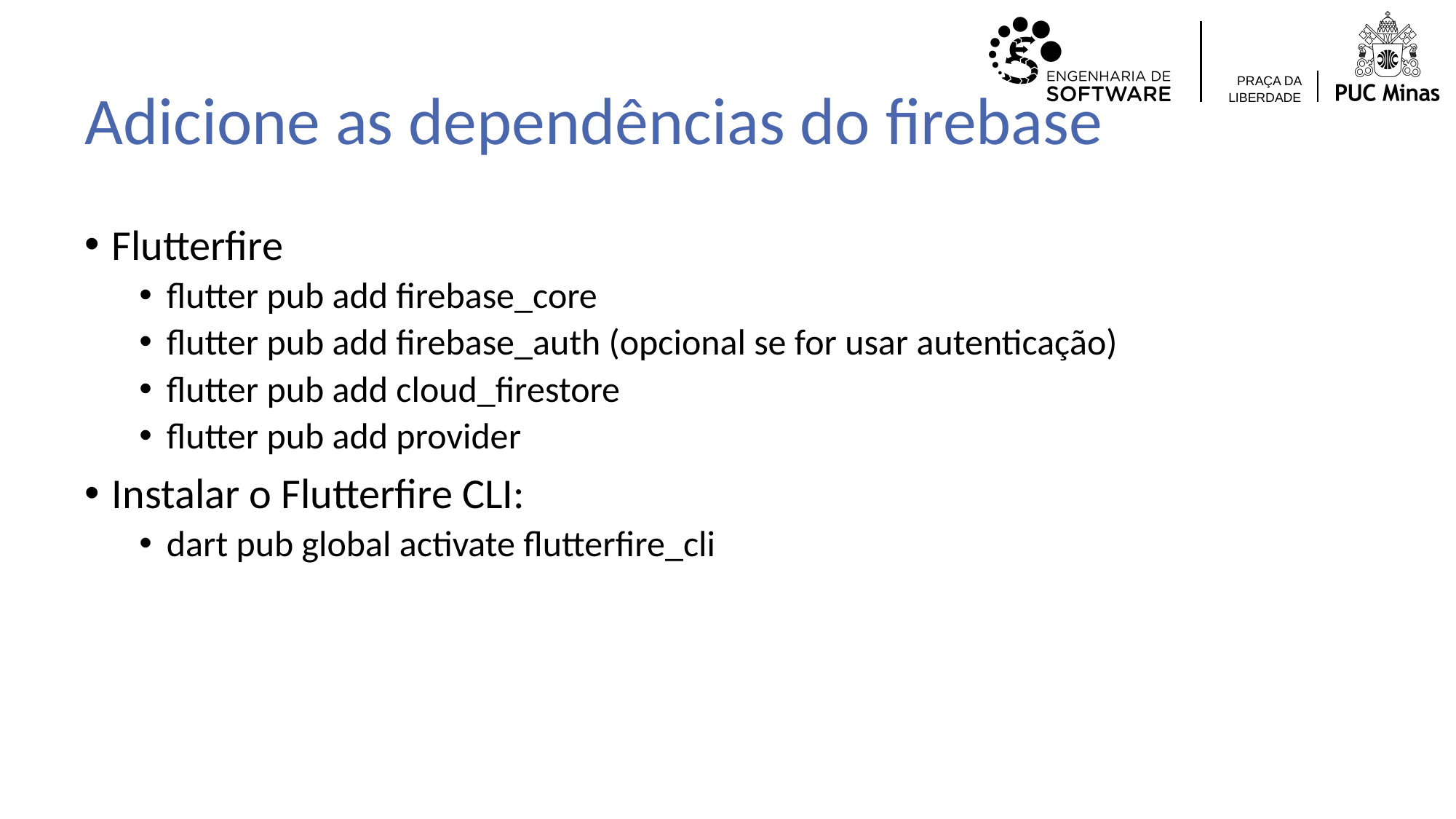

# Adicione as dependências do firebase
Flutterfire
flutter pub add firebase_core
flutter pub add firebase_auth (opcional se for usar autenticação)
flutter pub add cloud_firestore
flutter pub add provider
Instalar o Flutterfire CLI:
dart pub global activate flutterfire_cli